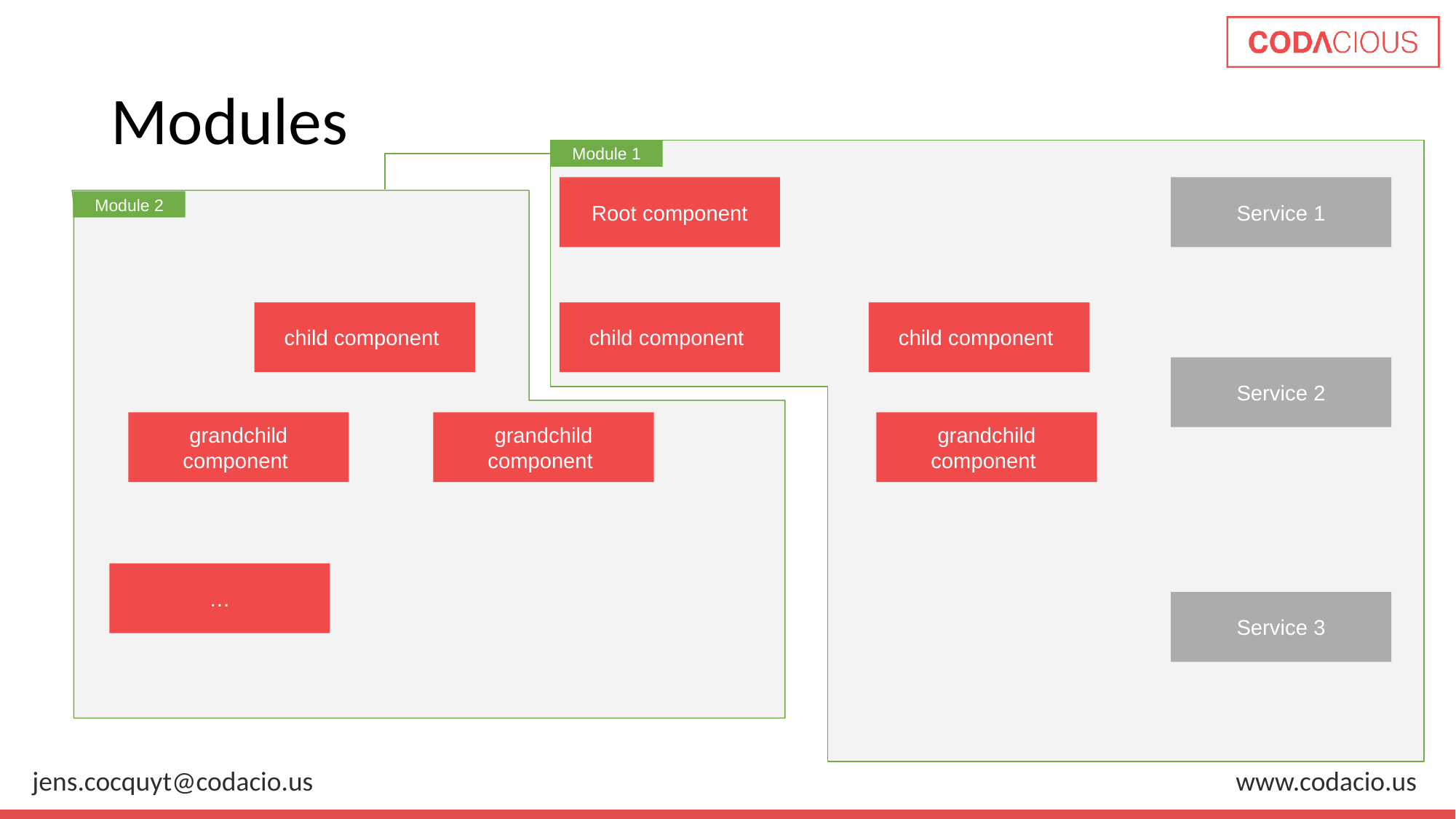

# Modules

Module 1

Root component
Service 1

Module 2
child component
child component
child component
Service 2
grandchild component
grandchild component
grandchild component
…
Service 3